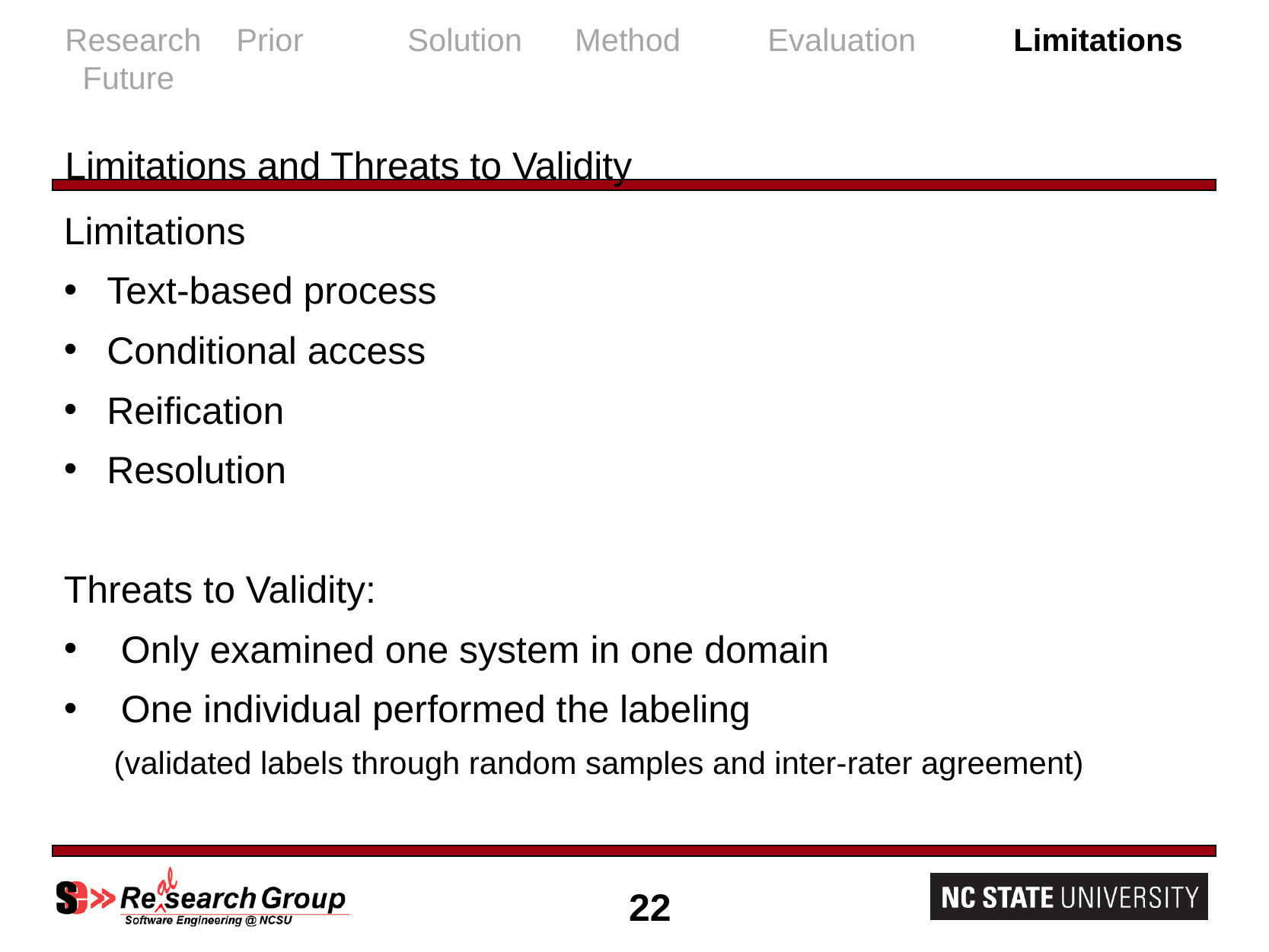

# Research    Prior	Solution      Method 	  Evaluation	    Limitations	    Future Limitations and Threats to Validity
Limitations
Text-based process
Conditional access
Reification
Resolution

Threats to Validity:
Only examined one system in one domain
One individual performed the labeling
(validated labels through random samples and inter-rater agreement)

22